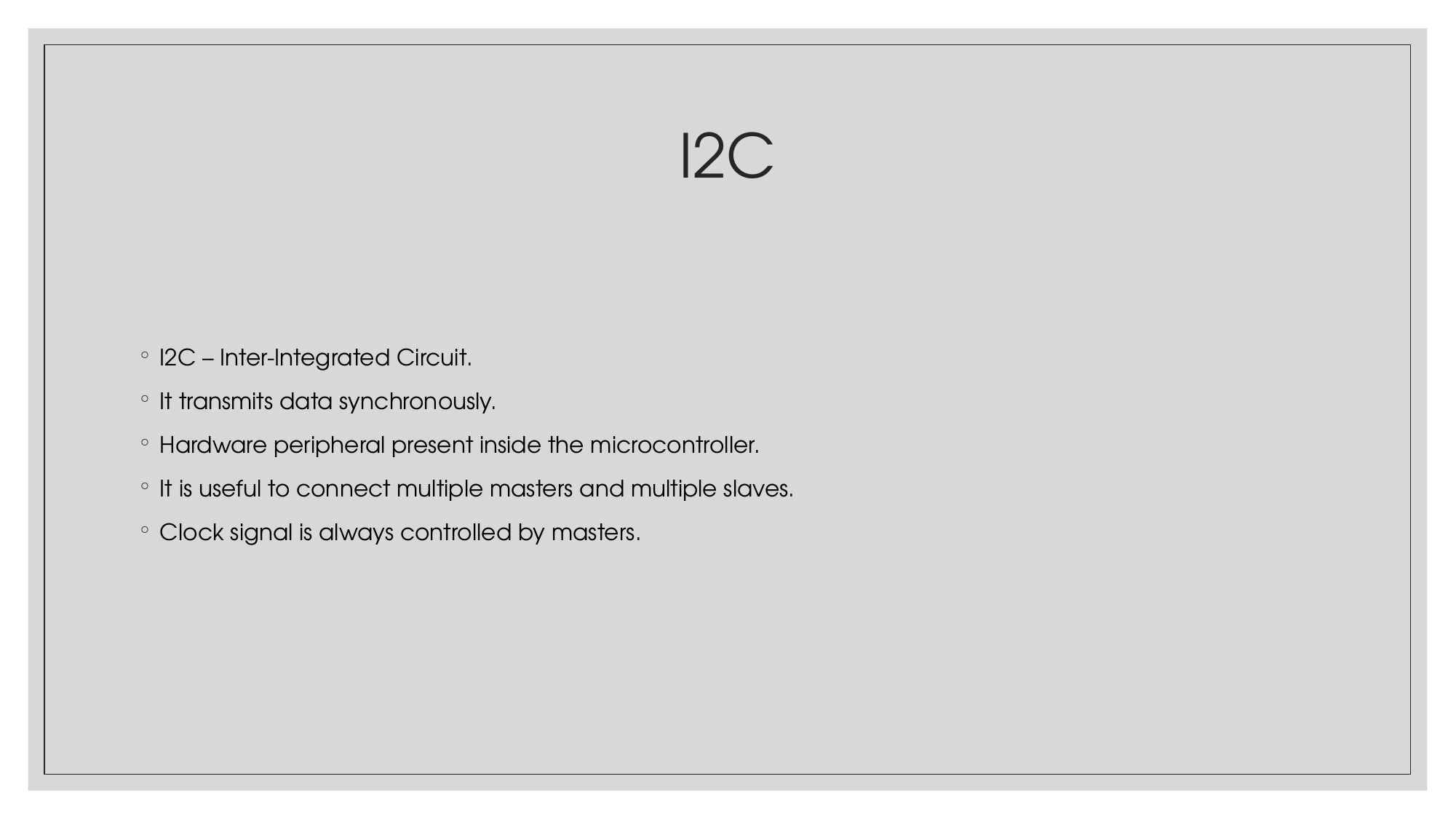

# I2C
I2C – Inter-Integrated Circuit.
It transmits data synchronously.
Hardware peripheral present inside the microcontroller.
It is useful to connect multiple masters and multiple slaves.
Clock signal is always controlled by masters.